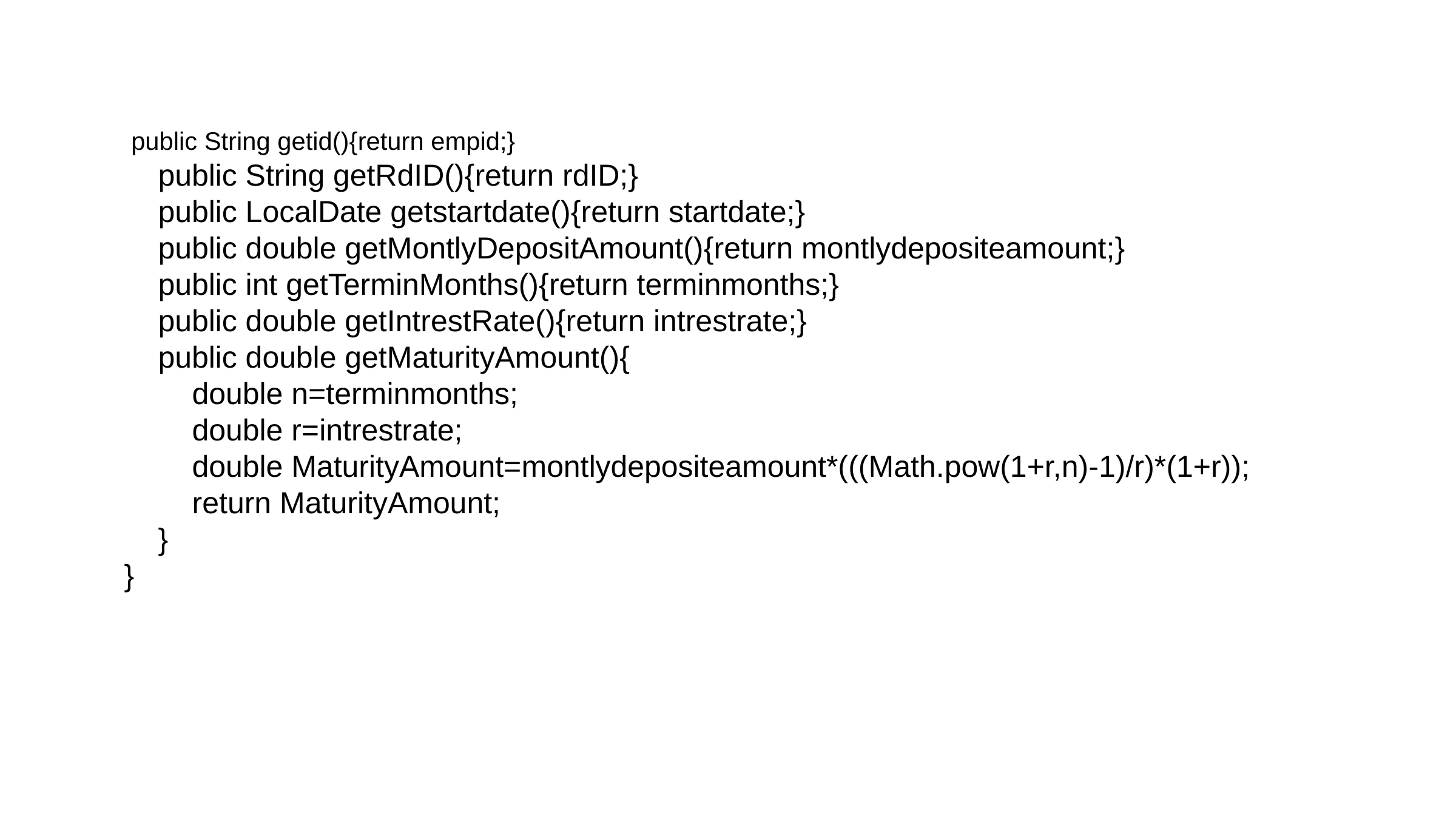

public String getid(){return empid;}
    public String getRdID(){return rdID;}
    public LocalDate getstartdate(){return startdate;}
    public double getMontlyDepositAmount(){return montlydepositeamount;}
    public int getTerminMonths(){return terminmonths;}
    public double getIntrestRate(){return intrestrate;}
    public double getMaturityAmount(){
        double n=terminmonths;
        double r=intrestrate;
        double MaturityAmount=montlydepositeamount*(((Math.pow(1+r,n)-1)/r)*(1+r));
        return MaturityAmount;
    }
}